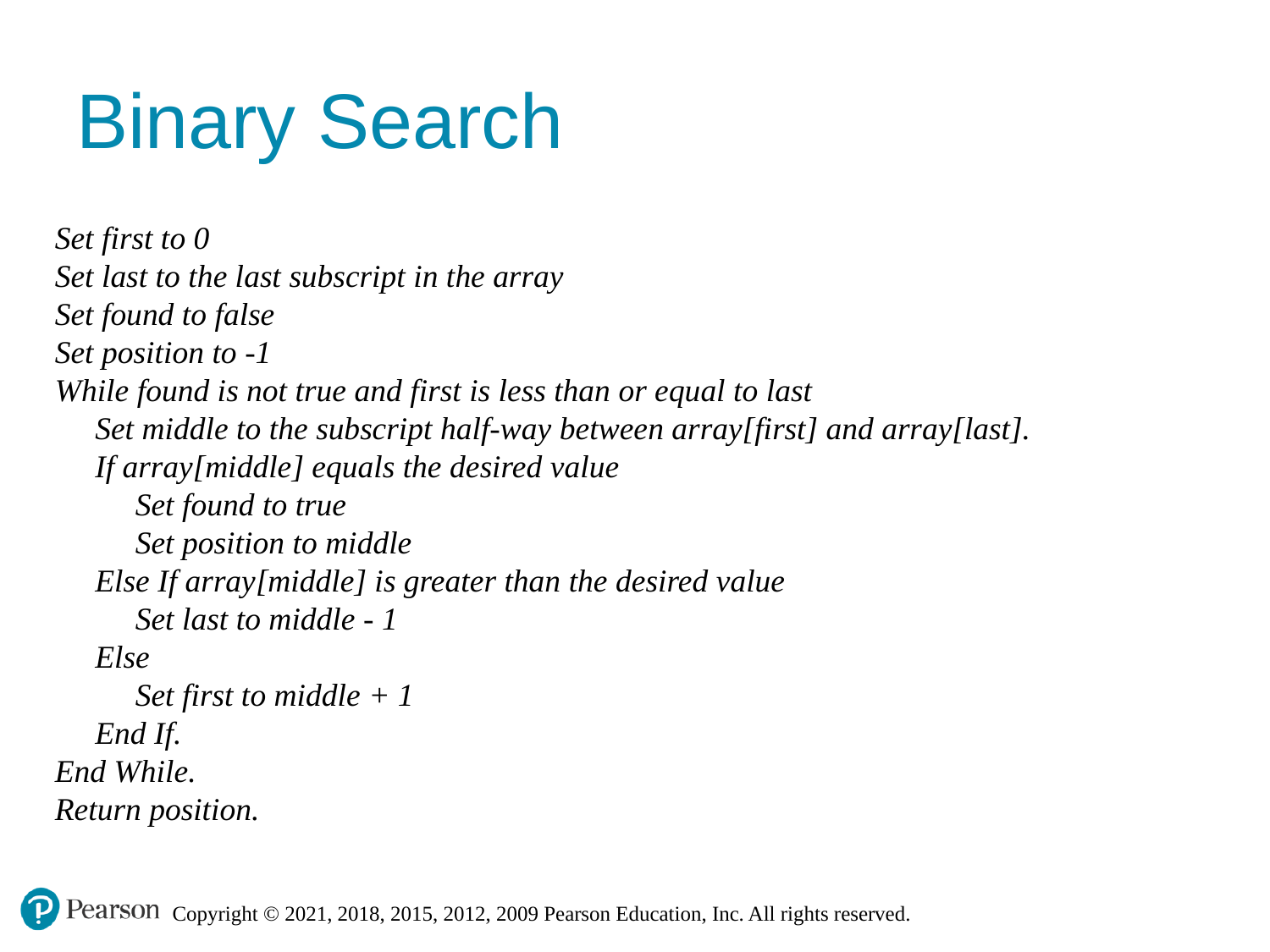

# Binary Search
Set first to 0
Set last to the last subscript in the array
Set found to false
Set position to -1
While found is not true and first is less than or equal to last
     Set middle to the subscript half-way between array[first] and array[last].
     If array[middle] equals the desired value
          Set found to true
          Set position to middle
     Else If array[middle] is greater than the desired value
          Set last to middle - 1
     Else
          Set first to middle + 1
     End If.
End While.
Return position.